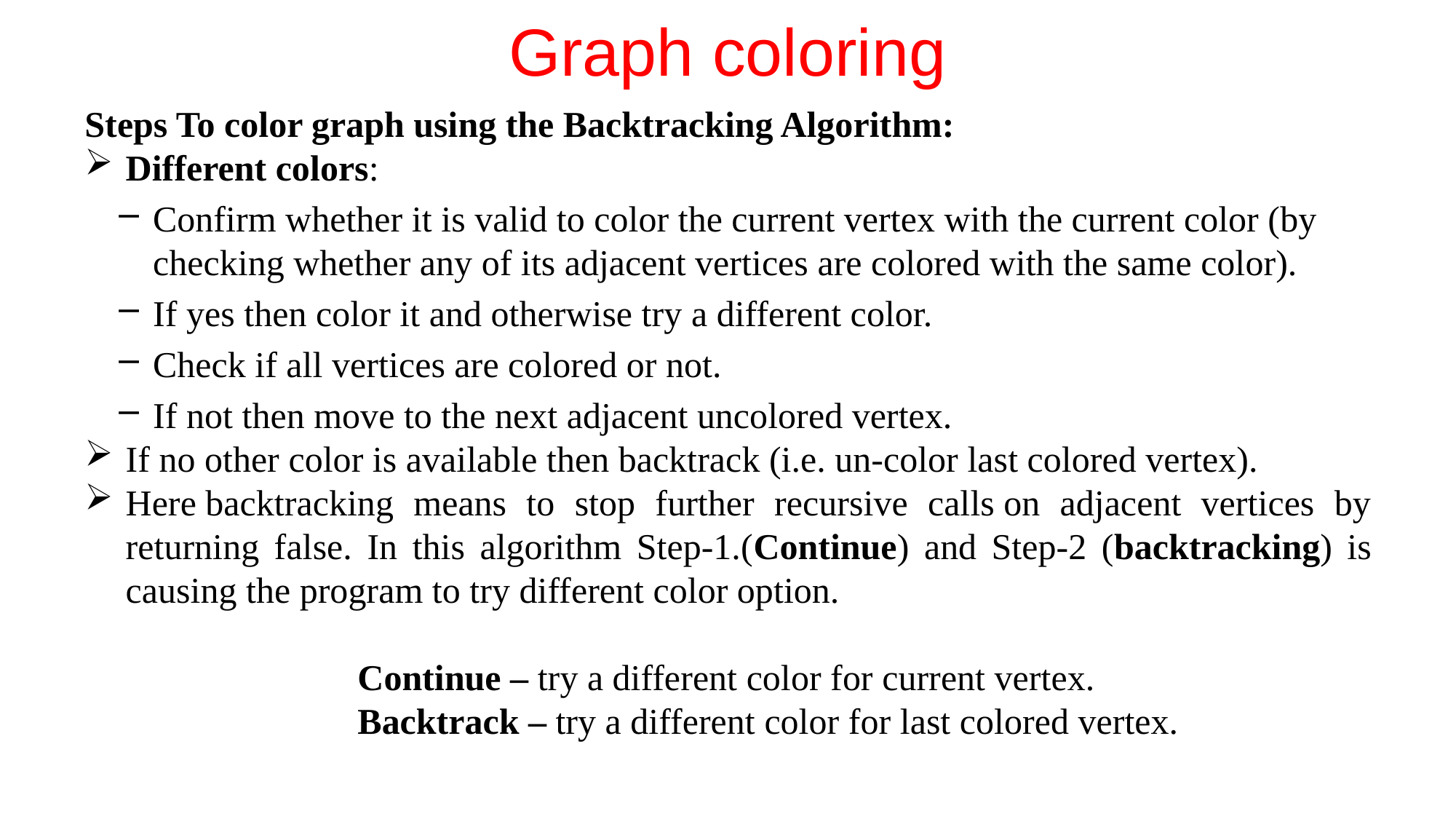

# Graph coloring
Steps To color graph using the Backtracking Algorithm:
Different colors:
Confirm whether it is valid to color the current vertex with the current color (by checking whether any of its adjacent vertices are colored with the same color).
If yes then color it and otherwise try a different color.
Check if all vertices are colored or not.
If not then move to the next adjacent uncolored vertex.
If no other color is available then backtrack (i.e. un-color last colored vertex).
Here backtracking means to stop further recursive calls on adjacent vertices by returning false. In this algorithm Step-1.(Continue) and Step-2 (backtracking) is causing the program to try different color option.

Continue – try a different color for current vertex.
Backtrack – try a different color for last colored vertex.